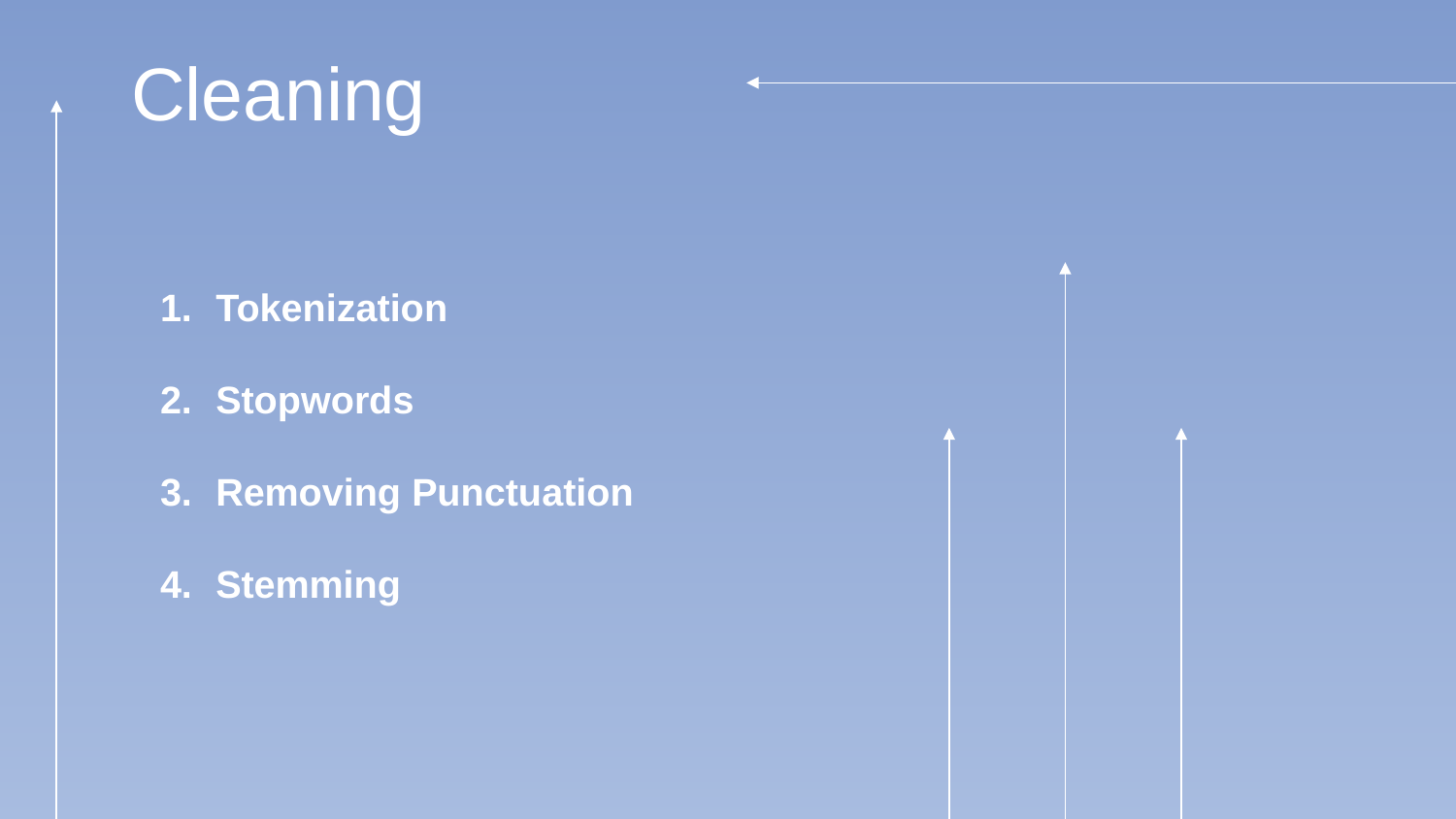

# Cleaning
Tokenization
Stopwords
Removing Punctuation
Stemming